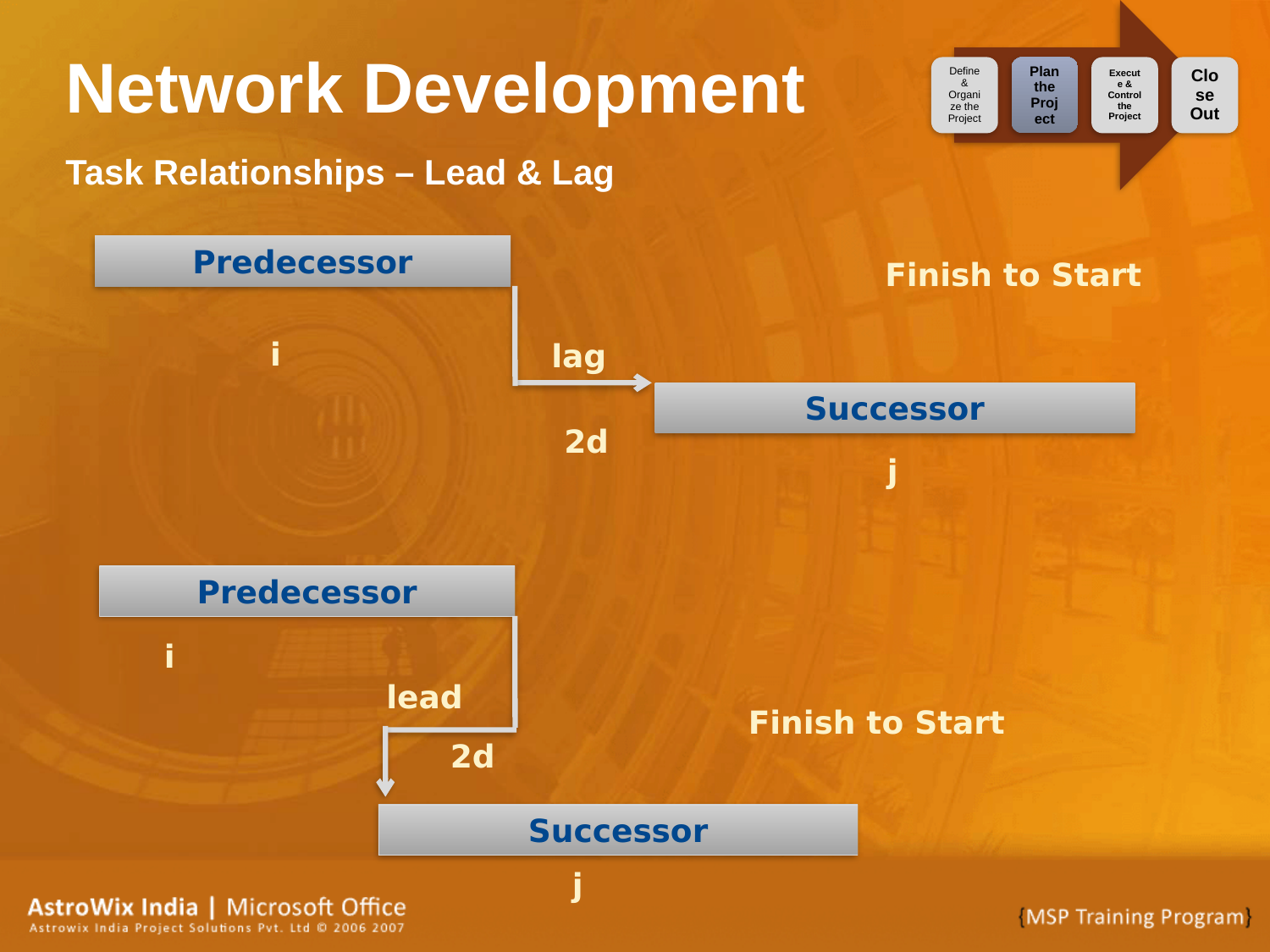

Define & Organize the Project
Plan the Project
Execute & Control the Project
Close Out
# Network Development
Task Relationships – Lead & Lag
Predecessor
Finish to Start

i
lag
Successor

2d
j
Predecessor

i
lead
Finish to Start

2d

Successor
j